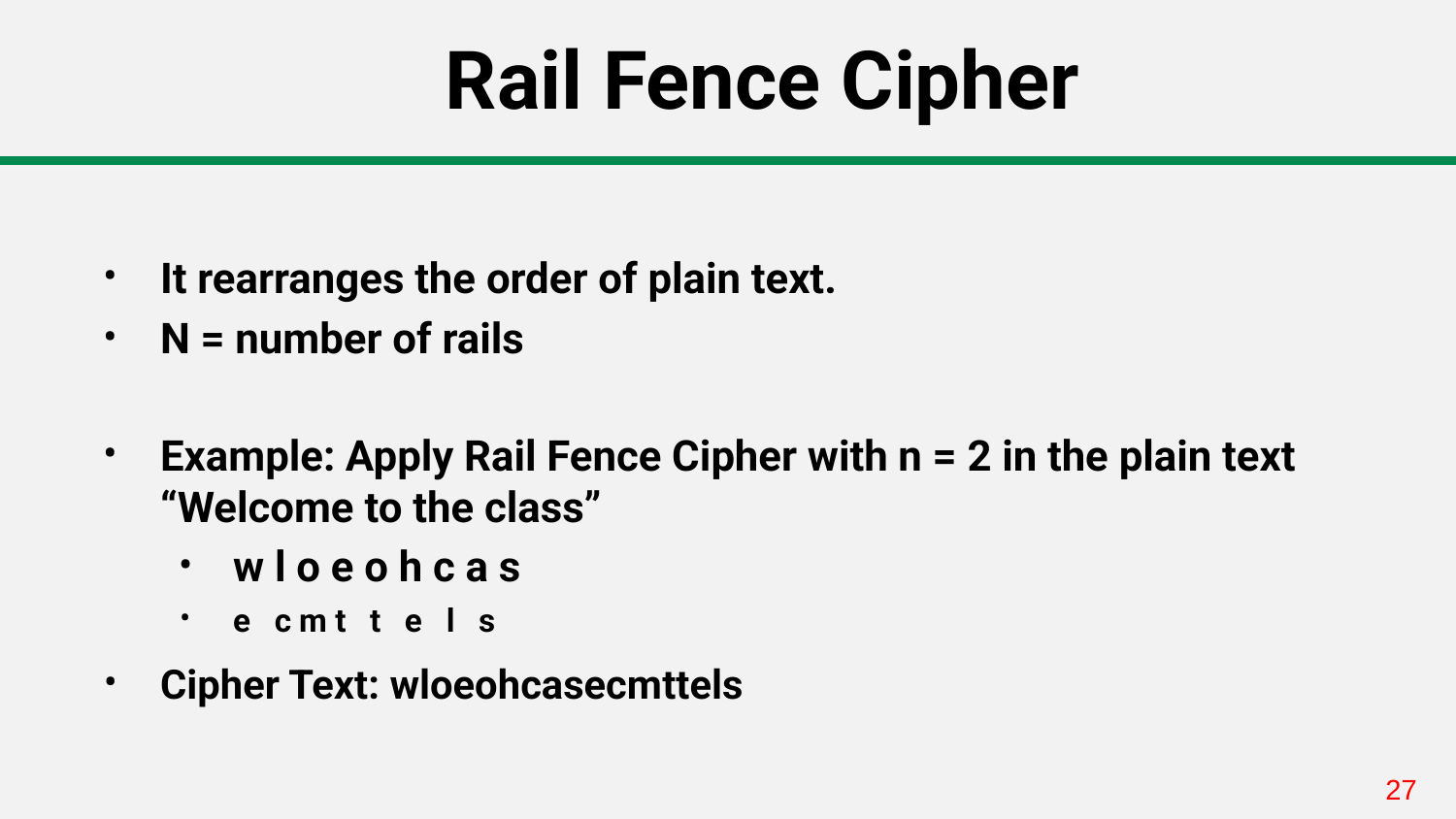

# Rail Fence Cipher
It rearranges the order of plain text.
N = number of rails

Example: Apply Rail Fence Cipher with n = 2 in the plain text “Welcome to the class”
w l o e o h c a s
e   c m t   t   e   l   s
Cipher Text: wloeohcasecmttels